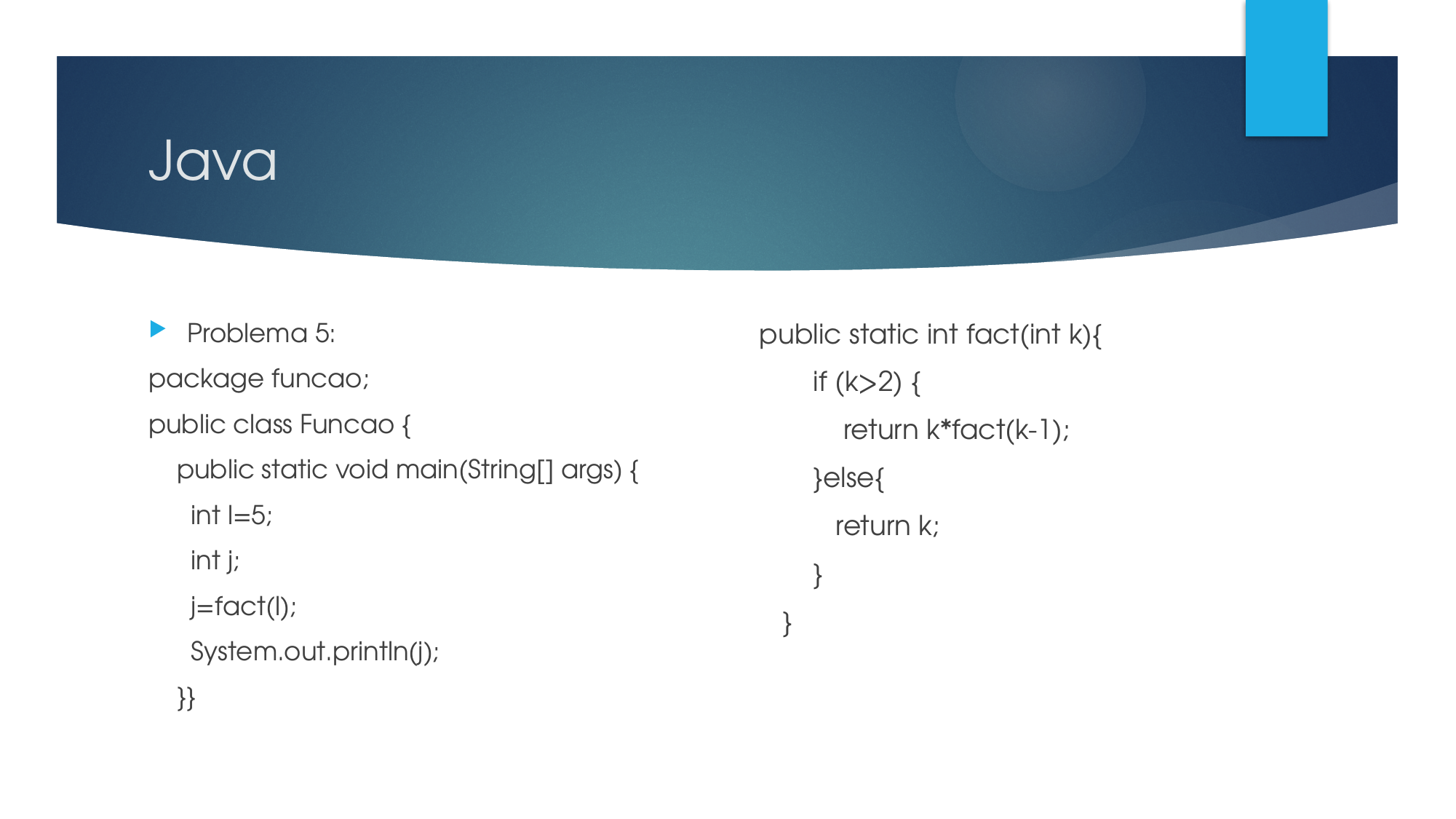

# Java
Problema 5:
package funcao;
public class Funcao {
    public static void main(String[] args) {
      int l=5;
      int j;
      j=fact(l);
      System.out.println(j);
    }}
 public static int fact(int k){
        if (k>2) {
            return k*fact(k-1);
        }else{
           return k;
        }
    }